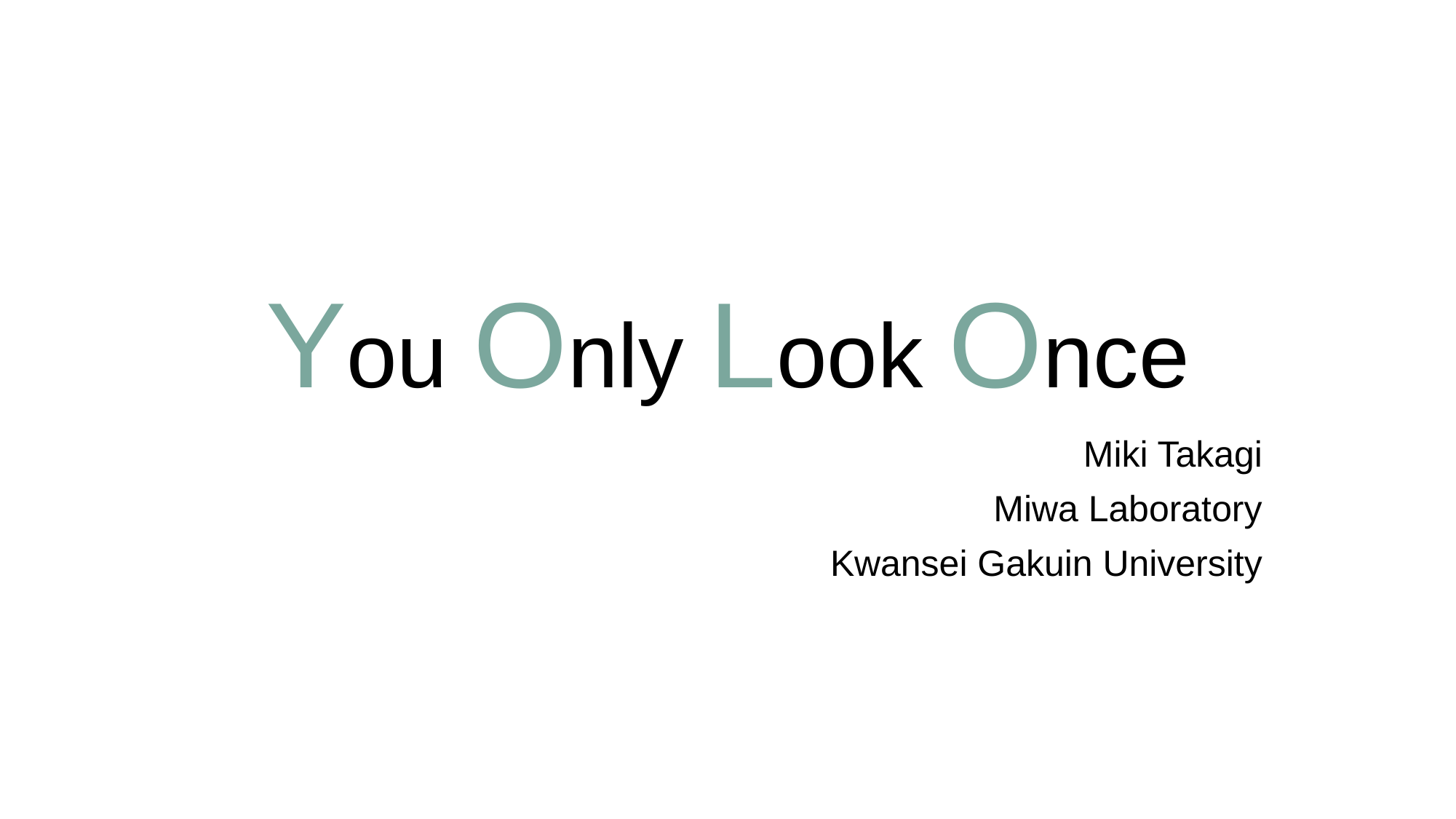

# You Only Look Once
Miki Takagi
Miwa Laboratory
Kwansei Gakuin University